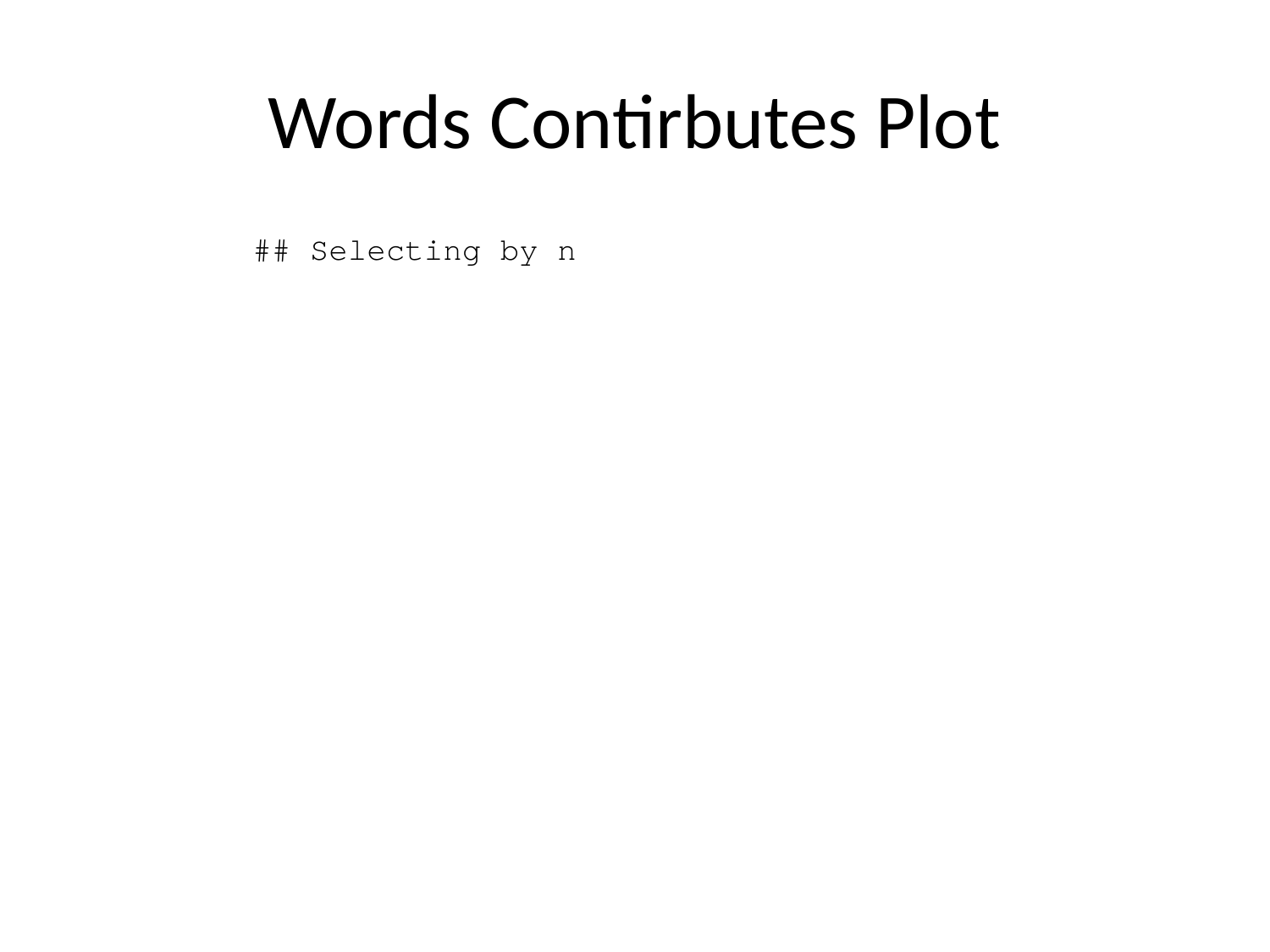

# Words Contirbutes Plot
## Selecting by n